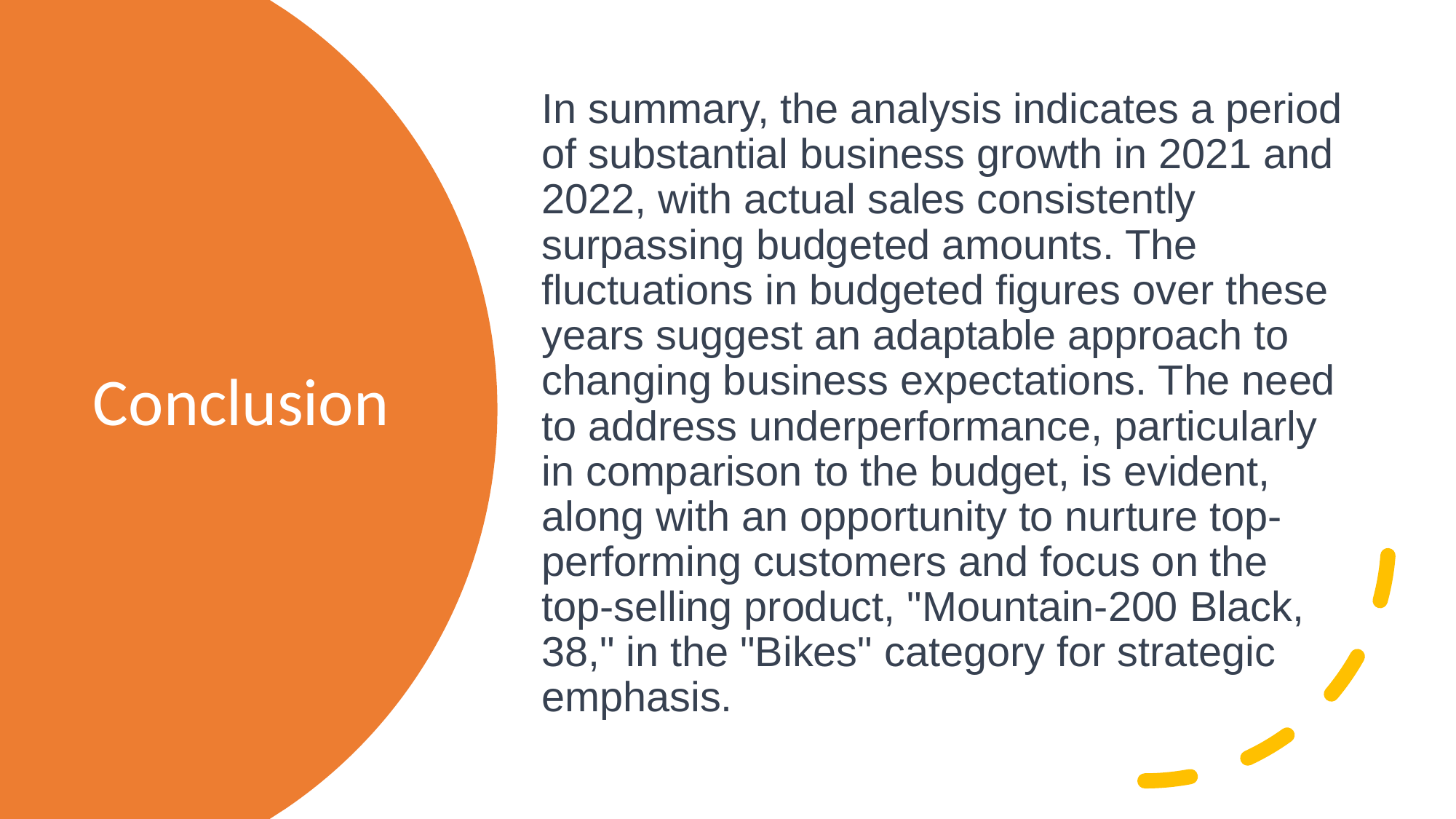

In summary, the analysis indicates a period of substantial business growth in 2021 and 2022, with actual sales consistently surpassing budgeted amounts. The fluctuations in budgeted figures over these years suggest an adaptable approach to changing business expectations. The need to address underperformance, particularly in comparison to the budget, is evident, along with an opportunity to nurture top-performing customers and focus on the top-selling product, "Mountain-200 Black, 38," in the "Bikes" category for strategic emphasis.
# Conclusion